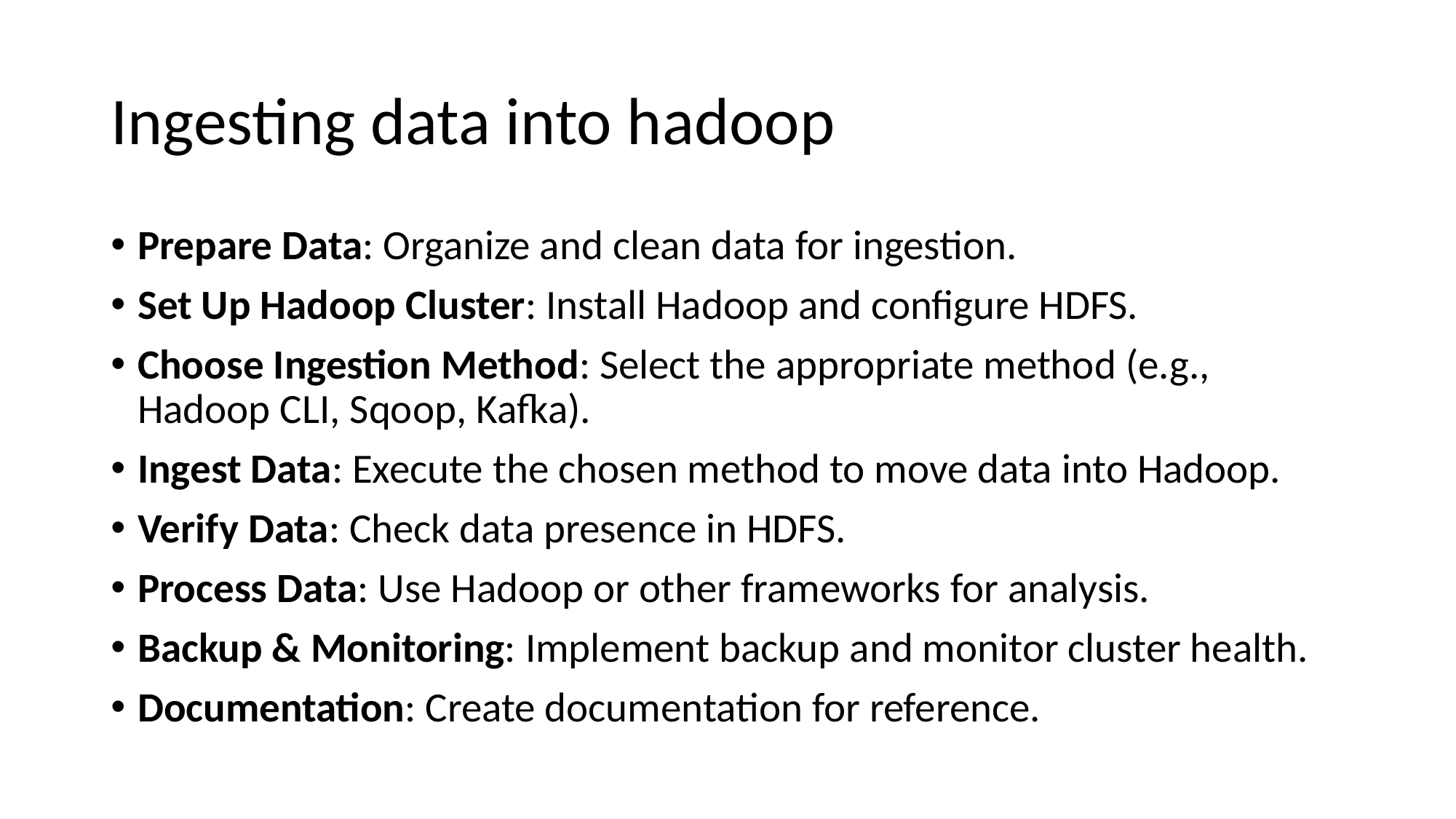

# Ingesting data into hadoop
Prepare Data: Organize and clean data for ingestion.
Set Up Hadoop Cluster: Install Hadoop and configure HDFS.
Choose Ingestion Method: Select the appropriate method (e.g., Hadoop CLI, Sqoop, Kafka).
Ingest Data: Execute the chosen method to move data into Hadoop.
Verify Data: Check data presence in HDFS.
Process Data: Use Hadoop or other frameworks for analysis.
Backup & Monitoring: Implement backup and monitor cluster health.
Documentation: Create documentation for reference.